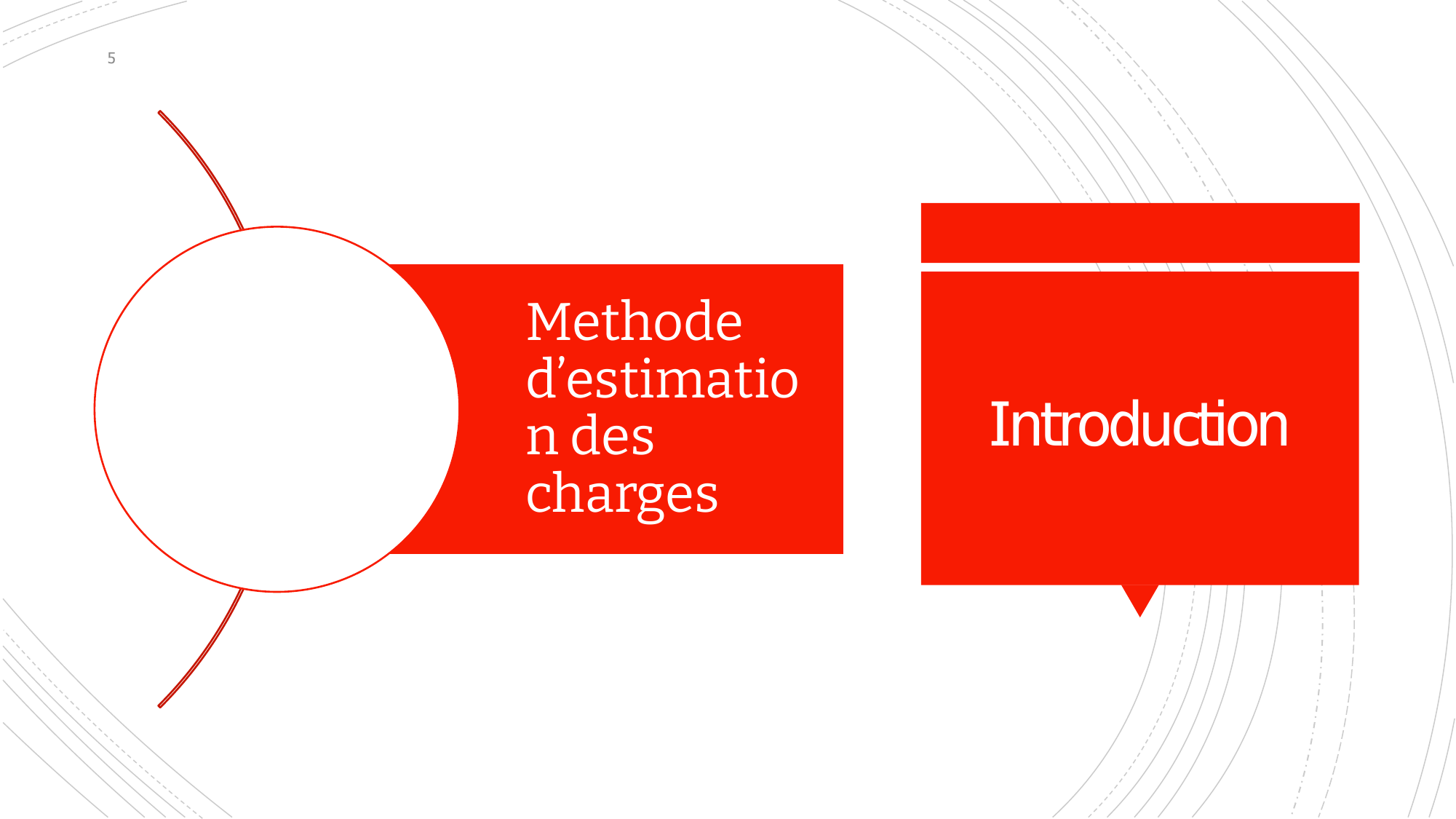

5
Methode d’estimation des charges
# Introduction